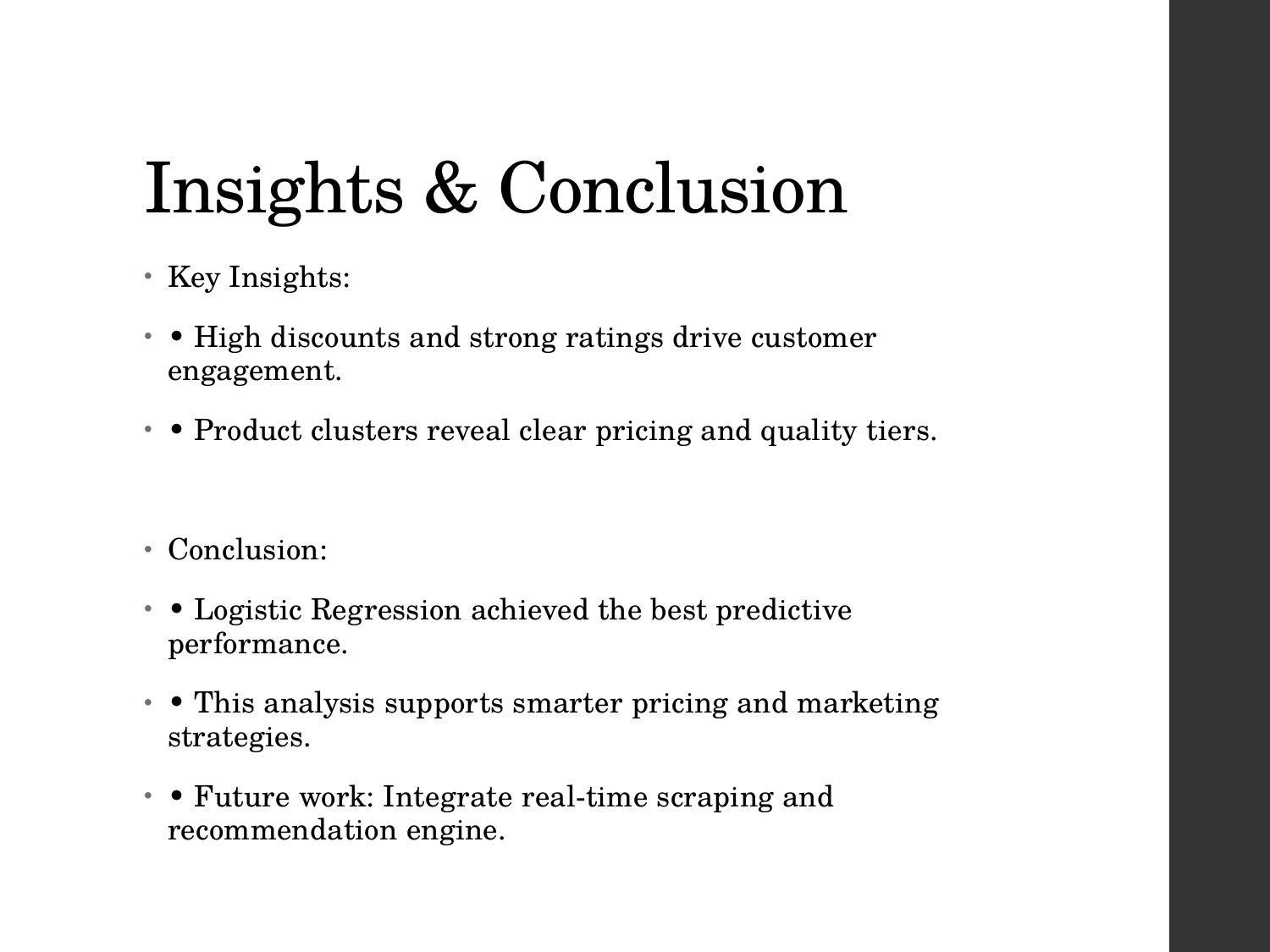

# Insights & Conclusion
Key Insights:
• High discounts and strong ratings drive customer engagement.
• Product clusters reveal clear pricing and quality tiers.

Conclusion:
• Logistic Regression achieved the best predictive performance.
• This analysis supports smarter pricing and marketing strategies.
• Future work: Integrate real-time scraping and recommendation engine.